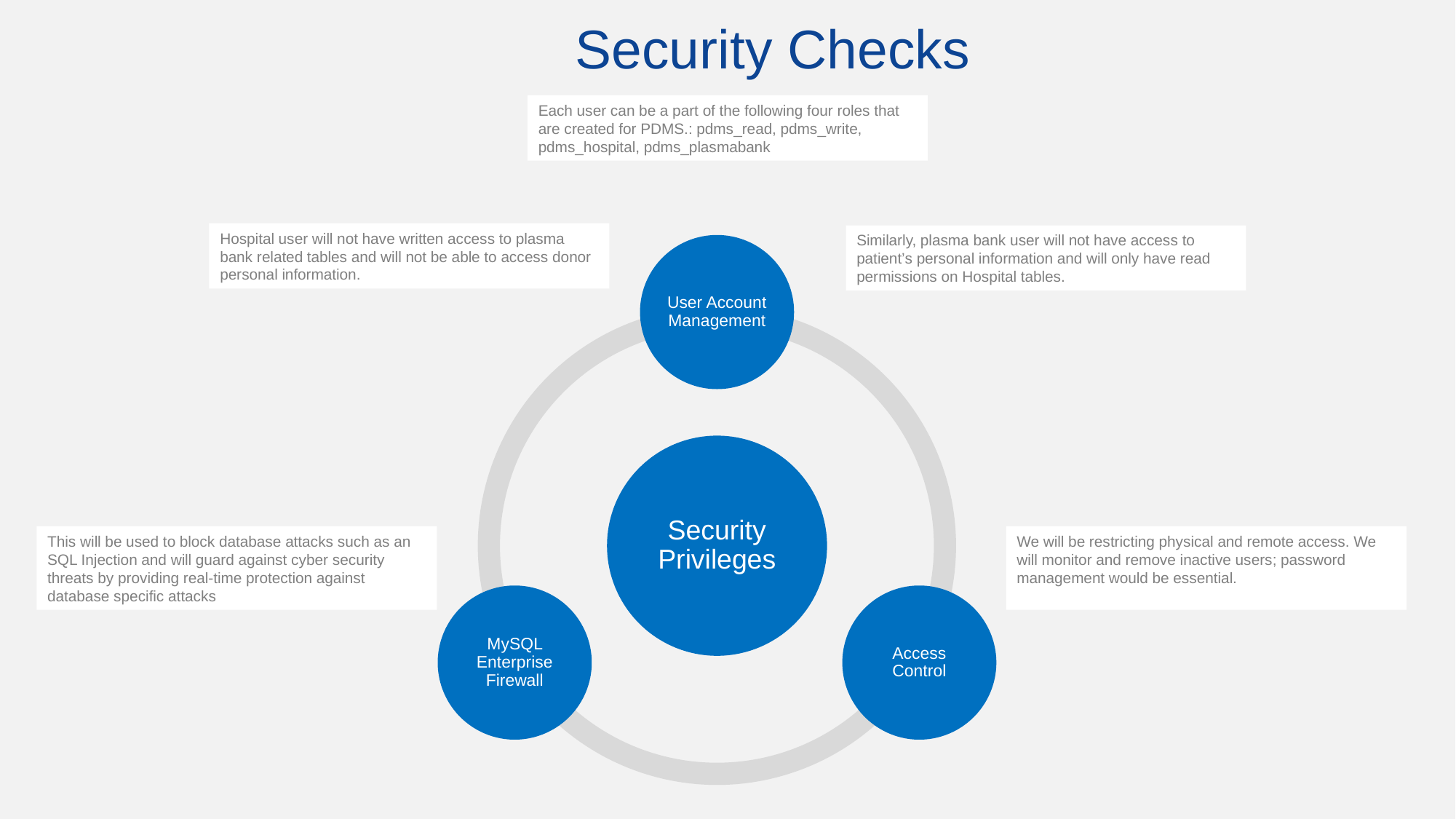

Security Checks
Each user can be a part of the following four roles that are created for PDMS.: pdms_read, pdms_write, pdms_hospital, pdms_plasmabank
Hospital user will not have written access to plasma bank related tables and will not be able to access donor personal information.
Similarly, plasma bank user will not have access to patient’s personal information and will only have read permissions on Hospital tables.
Security Privileges
User Account Management
Access Control
MySQL Enterprise Firewall
This will be used to block database attacks such as an SQL Injection and will guard against cyber security threats by providing real-time protection against database specific attacks
We will be restricting physical and remote access. We will monitor and remove inactive users; password management would be essential.